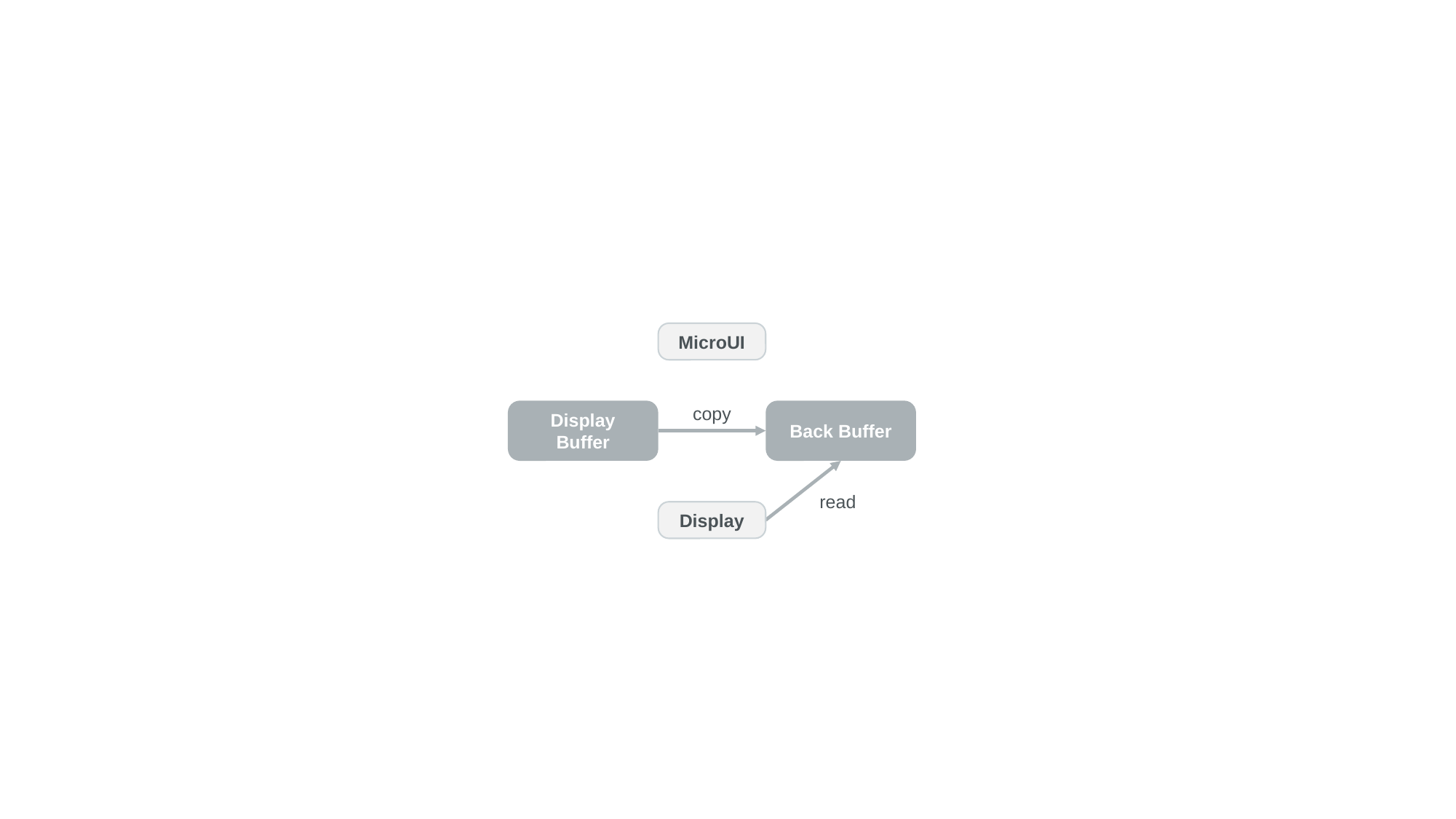

MicroUI
copy
Display Buffer
Back Buffer
read
Display